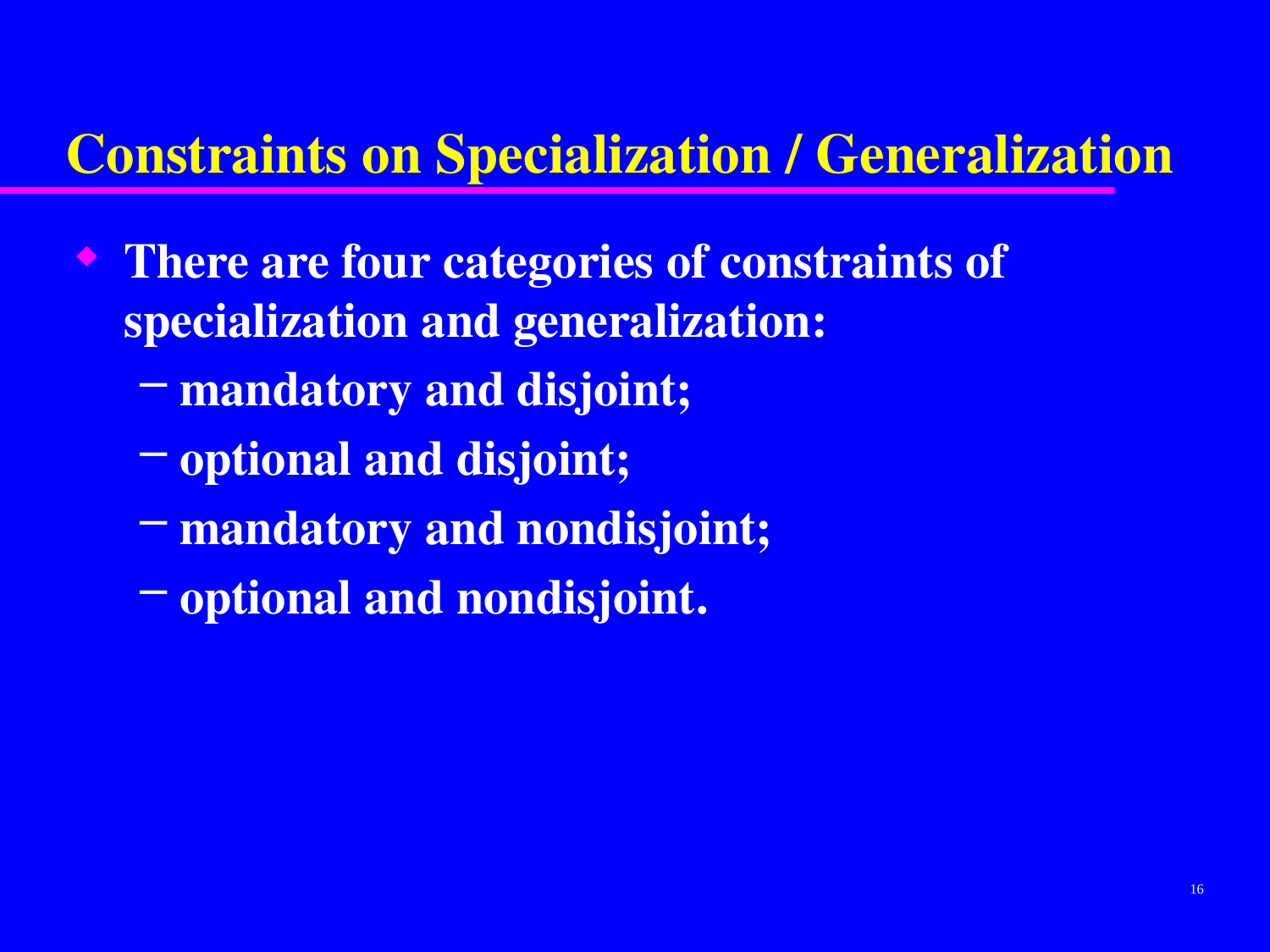

# Constraints on Specialization / Generalization
There are four categories of constraints of specialization and generalization:
mandatory and disjoint;
optional and disjoint;
mandatory and nondisjoint;
optional and nondisjoint.
16